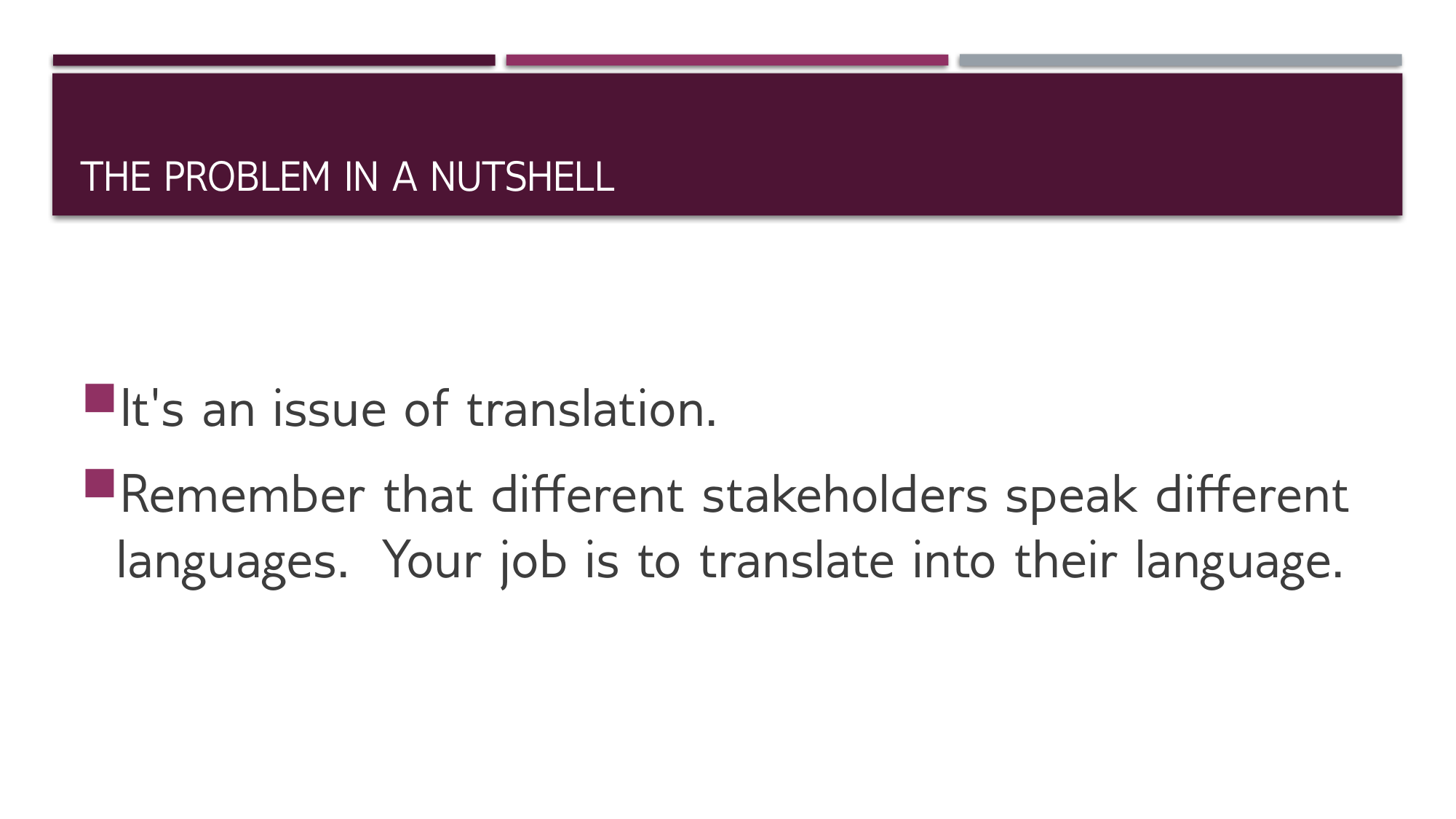

# The problem in a nutshell
It's an issue of translation.
Remember that different stakeholders speak different languages.  Your job is to translate into their language.